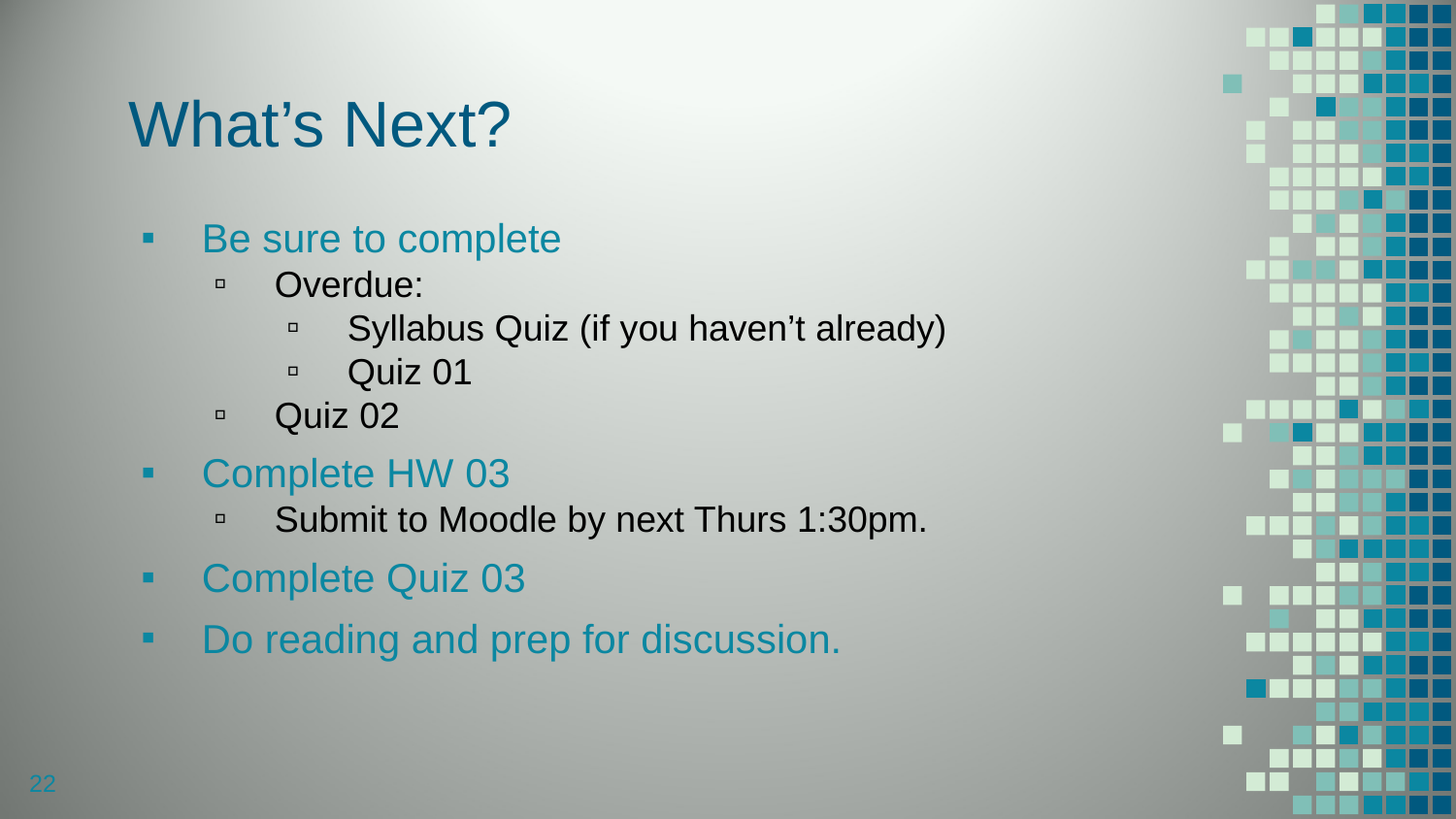

# What’s Next?
Be sure to complete
Overdue:
Syllabus Quiz (if you haven’t already)
Quiz 01
Quiz 02
Complete HW 03
Submit to Moodle by next Thurs 1:30pm.
Complete Quiz 03
Do reading and prep for discussion.

22